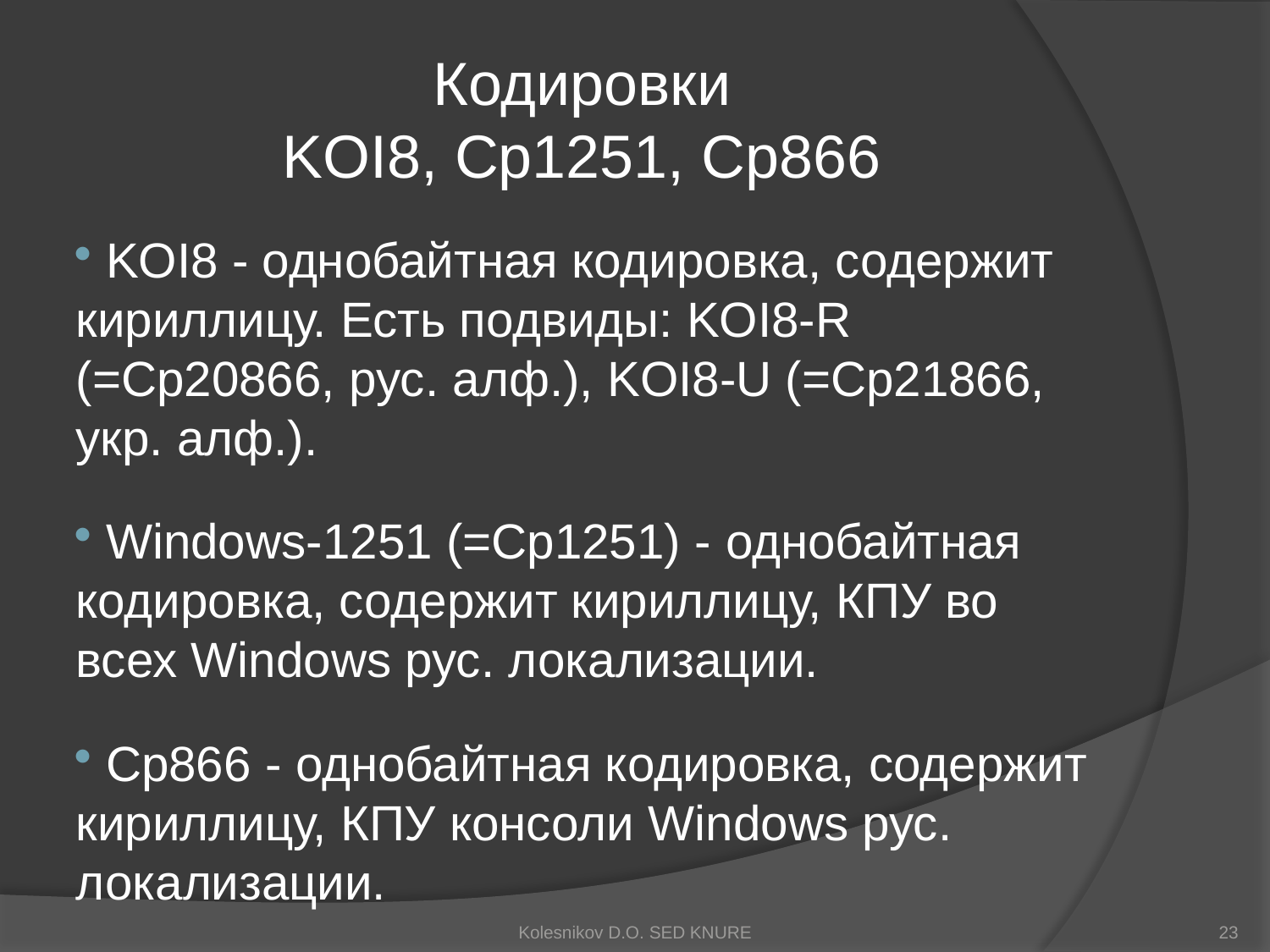

# Кодировки KOI8, Cp1251, Cp866
 KOI8 - однобайтная кодировка, содержит кириллицу. Есть подвиды: KOI8-R (=Cp20866, рус. алф.), KOI8-U (=Cp21866, укр. алф.).

 Windows-1251 (=Cp1251) - однобайтная кодировка, содержит кириллицу, КПУ во всех Windows рус. локализации.

 Cp866 - однобайтная кодировка, содержит кириллицу, КПУ консоли Windows рус. локализации.
Kolesnikov D.O. SED KNURE
23